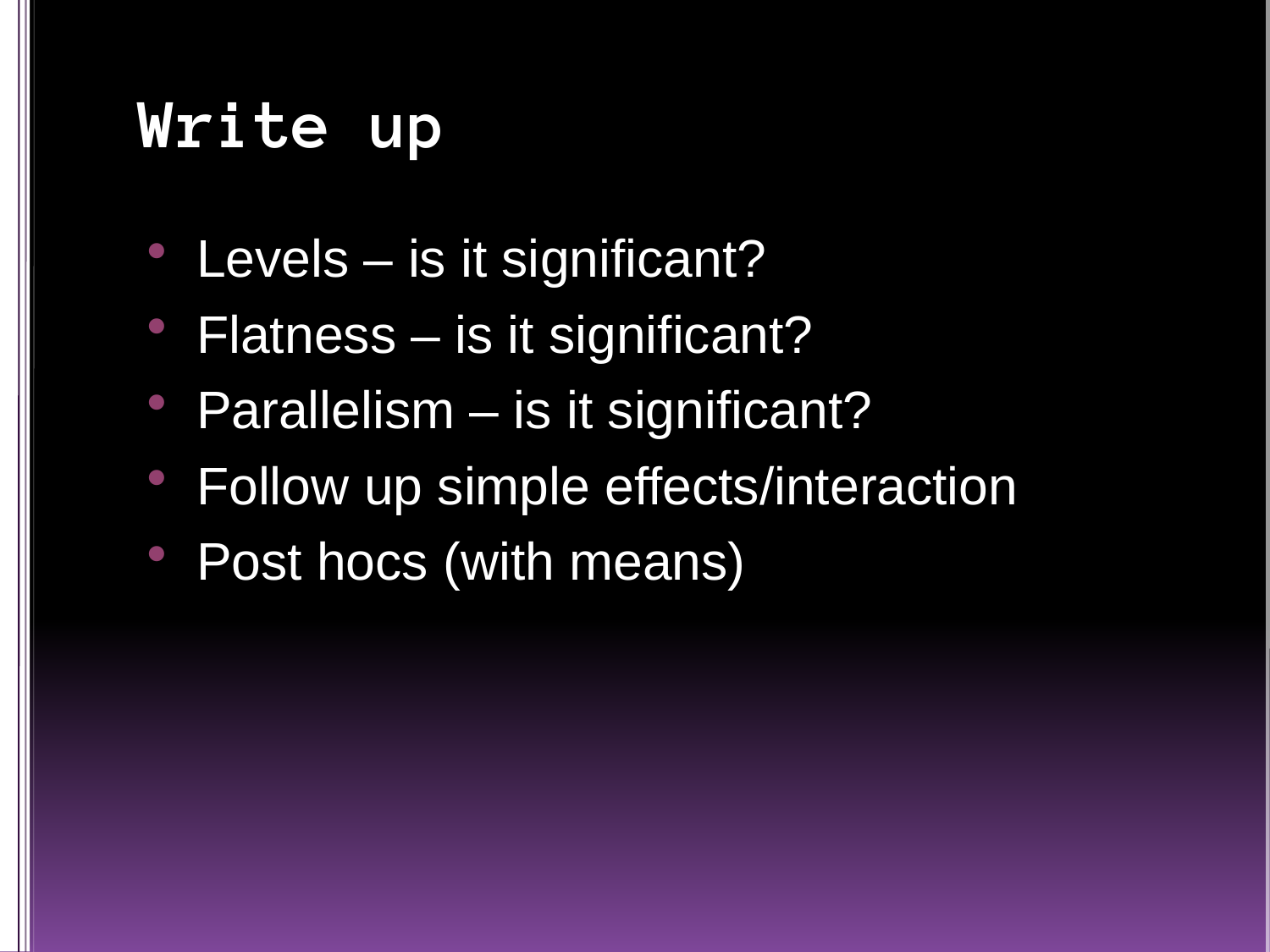

# Write up
Levels – is it significant?
Flatness – is it significant?
Parallelism – is it significant?
Follow up simple effects/interaction
Post hocs (with means)